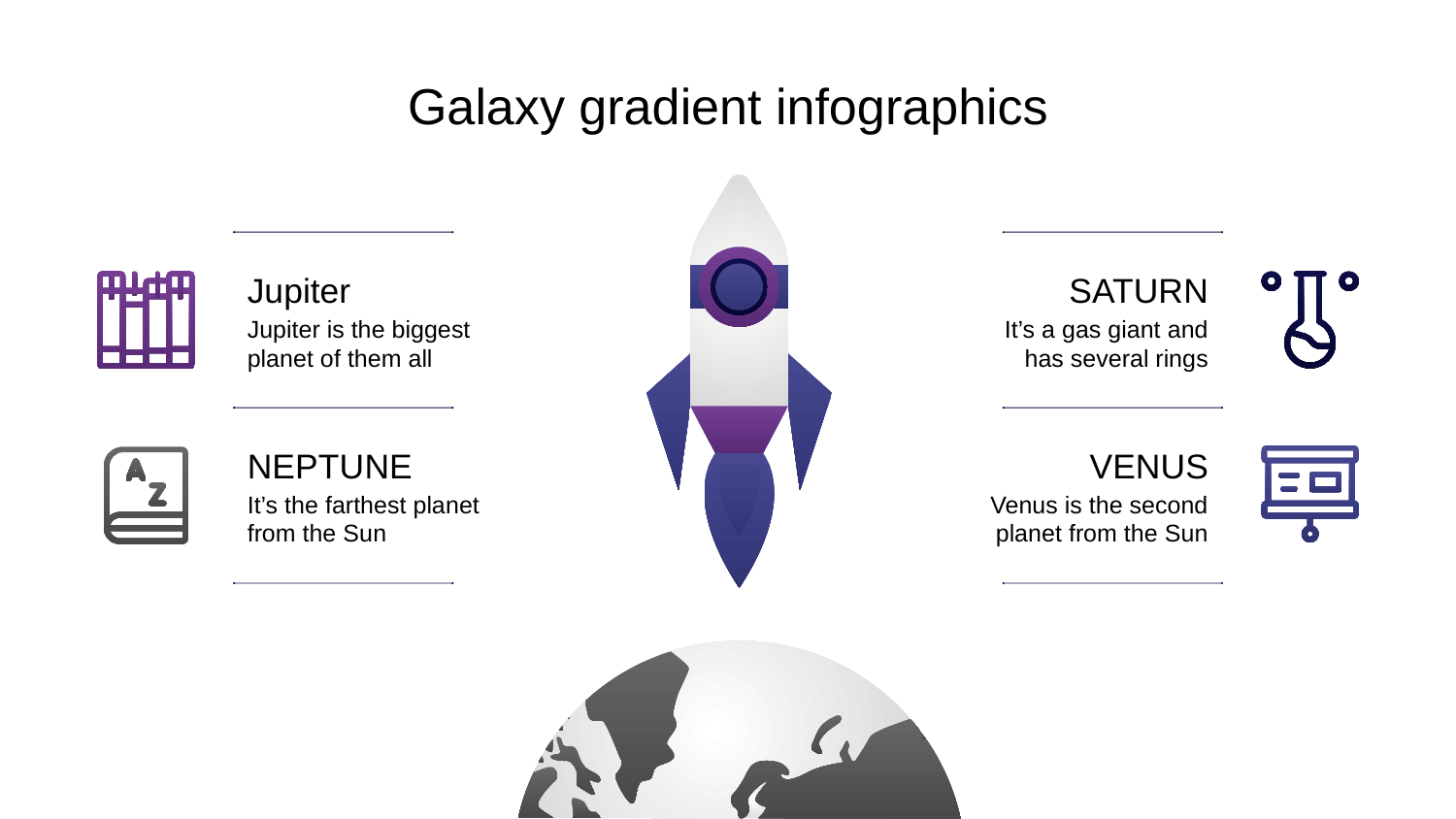

Galaxy gradient infographics

Jupiter
SATURN

Jupiter is the biggest planet of them all
It’s a gas giant and has several rings

NEPTUNE
VENUS

It’s the farthest planet from the Sun
Venus is the second planet from the Sun